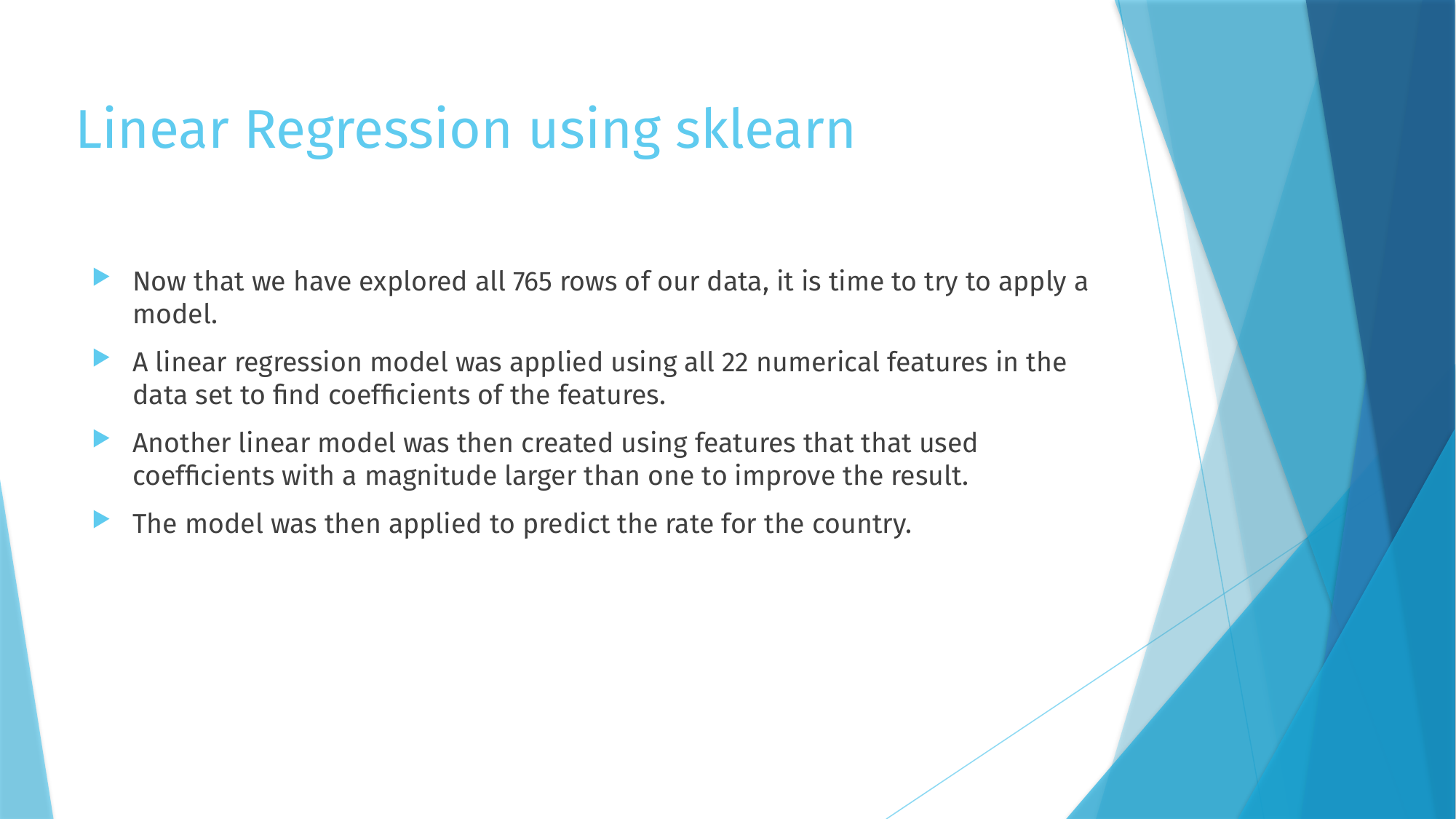

# Linear Regression using sklearn
Now that we have explored all 765 rows of our data, it is time to try to apply a model.
A linear regression model was applied using all 22 numerical features in the data set to find coefficients of the features.
Another linear model was then created using features that that used coefficients with a magnitude larger than one to improve the result.
The model was then applied to predict the rate for the country.